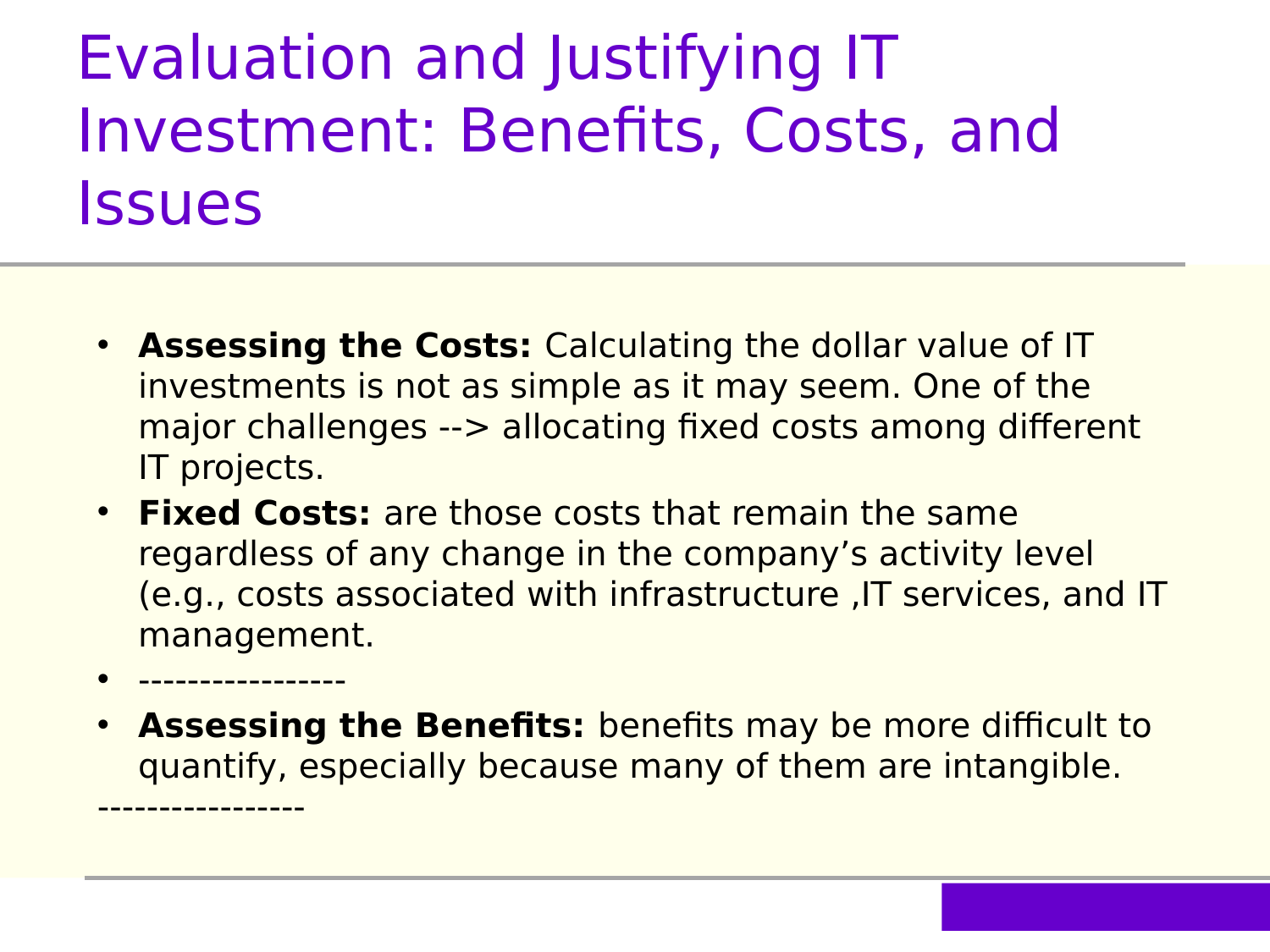

Evaluation and Justifying IT Investment: Benefits, Costs, and Issues
Assessing the Costs: Calculating the dollar value of IT investments is not as simple as it may seem. One of the major challenges --> allocating fixed costs among different IT projects.
Fixed Costs: are those costs that remain the same regardless of any change in the company’s activity level (e.g., costs associated with infrastructure ,IT services, and IT management.
-----------------
Assessing the Benefits: benefits may be more difficult to quantify, especially because many of them are intangible.
-----------------